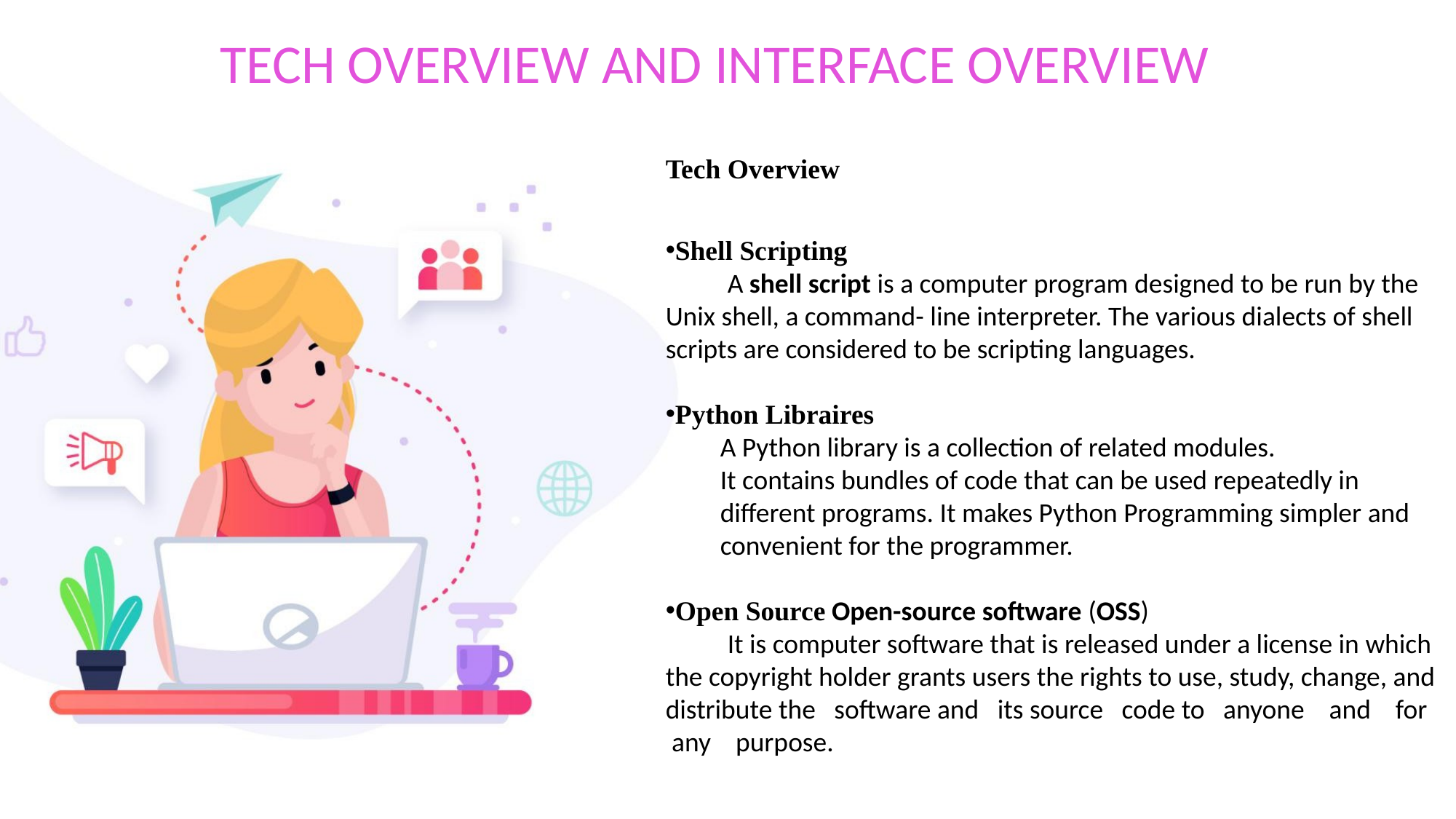

# TECH OVERVIEW AND INTERFACE OVERVIEW

Tech Overview

Shell Scripting
          A shell script is a computer program designed to be run by the Unix shell, a command- line interpreter. The various dialects of shell scripts are considered to be scripting languages.

Python Libraires
A Python library is a collection of related modules.
It contains bundles of code that can be used repeatedly in different programs. It makes Python Programming simpler and convenient for the programmer.

Open Source Open-source software (OSS)
          It is computer software that is released under a license in which the copyright holder grants users the rights to use, study, change, and distribute the   software and   its source   code to   anyone    and    for    any    purpose.